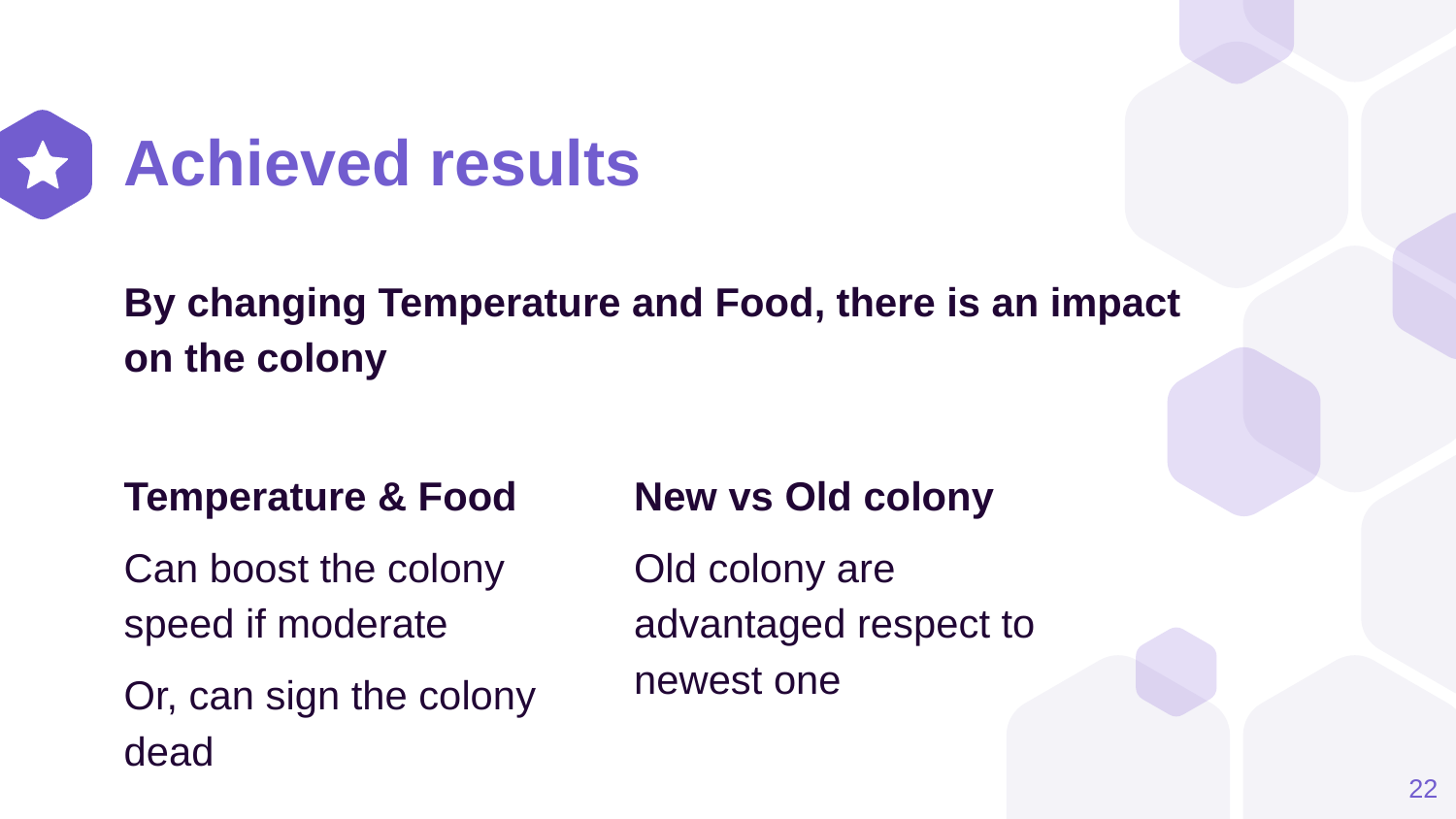

# Achieved results

By changing Temperature and Food, there is an impact on the colony
Temperature & Food
Can boost the colony speed if moderate
Or, can sign the colony dead
New vs Old colony
Old colony are advantaged respect to newest one
22